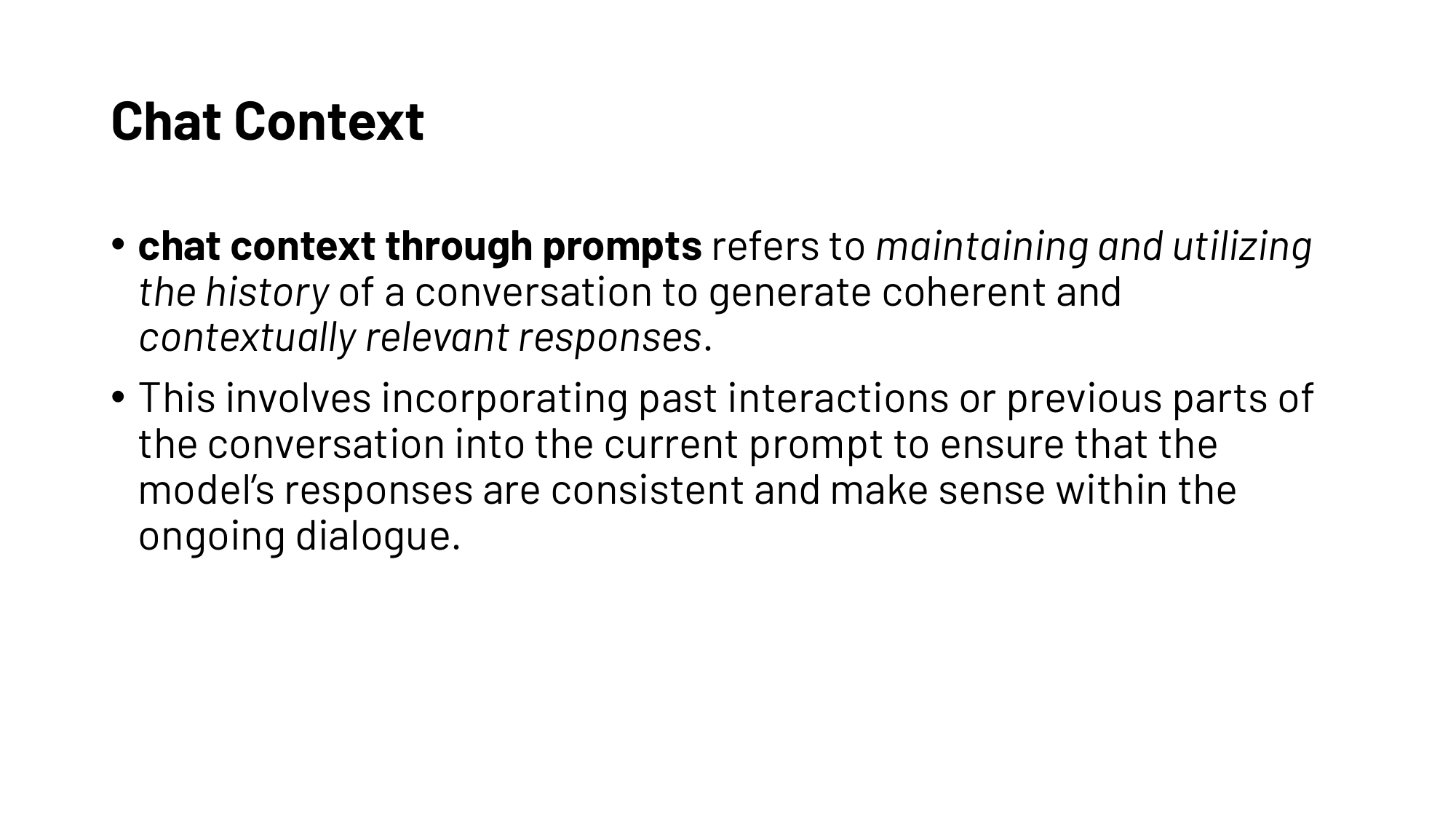

# Chat Context
chat context through prompts refers to maintaining and utilizing the history of a conversation to generate coherent and contextually relevant responses.
This involves incorporating past interactions or previous parts of the conversation into the current prompt to ensure that the model’s responses are consistent and make sense within the ongoing dialogue.